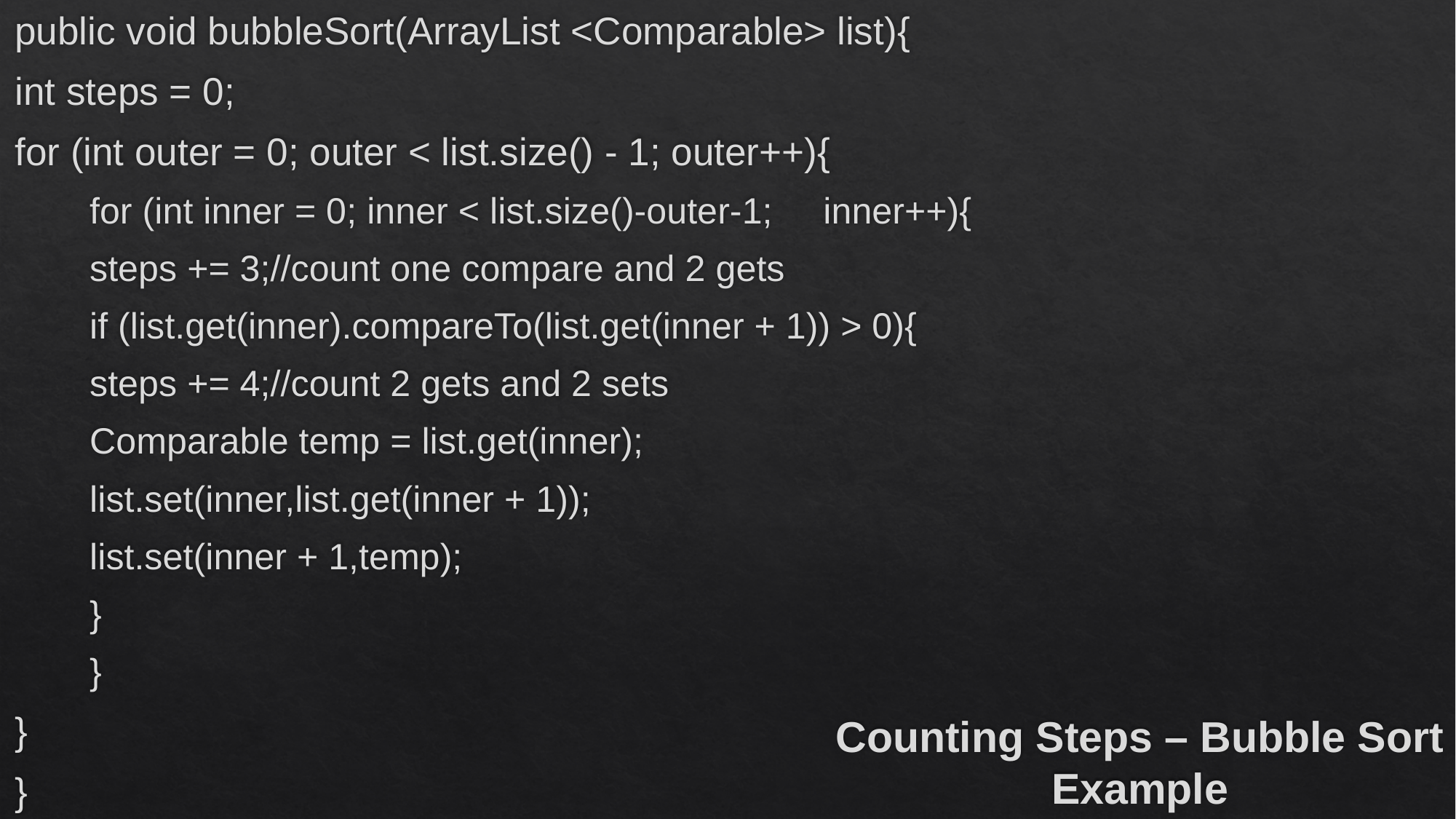

public void bubbleSort(ArrayList <Comparable> list){
	int steps = 0;
	for (int outer = 0; outer < list.size() - 1; outer++){
	for (int inner = 0; inner < list.size()-outer-1;     inner++){
		steps += 3;//count one compare and 2 gets
		if (list.get(inner).compareTo(list.get(inner + 1)) > 0){
			steps += 4;//count 2 gets and 2 sets
			Comparable temp = list.get(inner);
			list.set(inner,list.get(inner + 1));
			list.set(inner + 1,temp);
		}
	}
	}
}
# Counting Steps – Bubble Sort Example